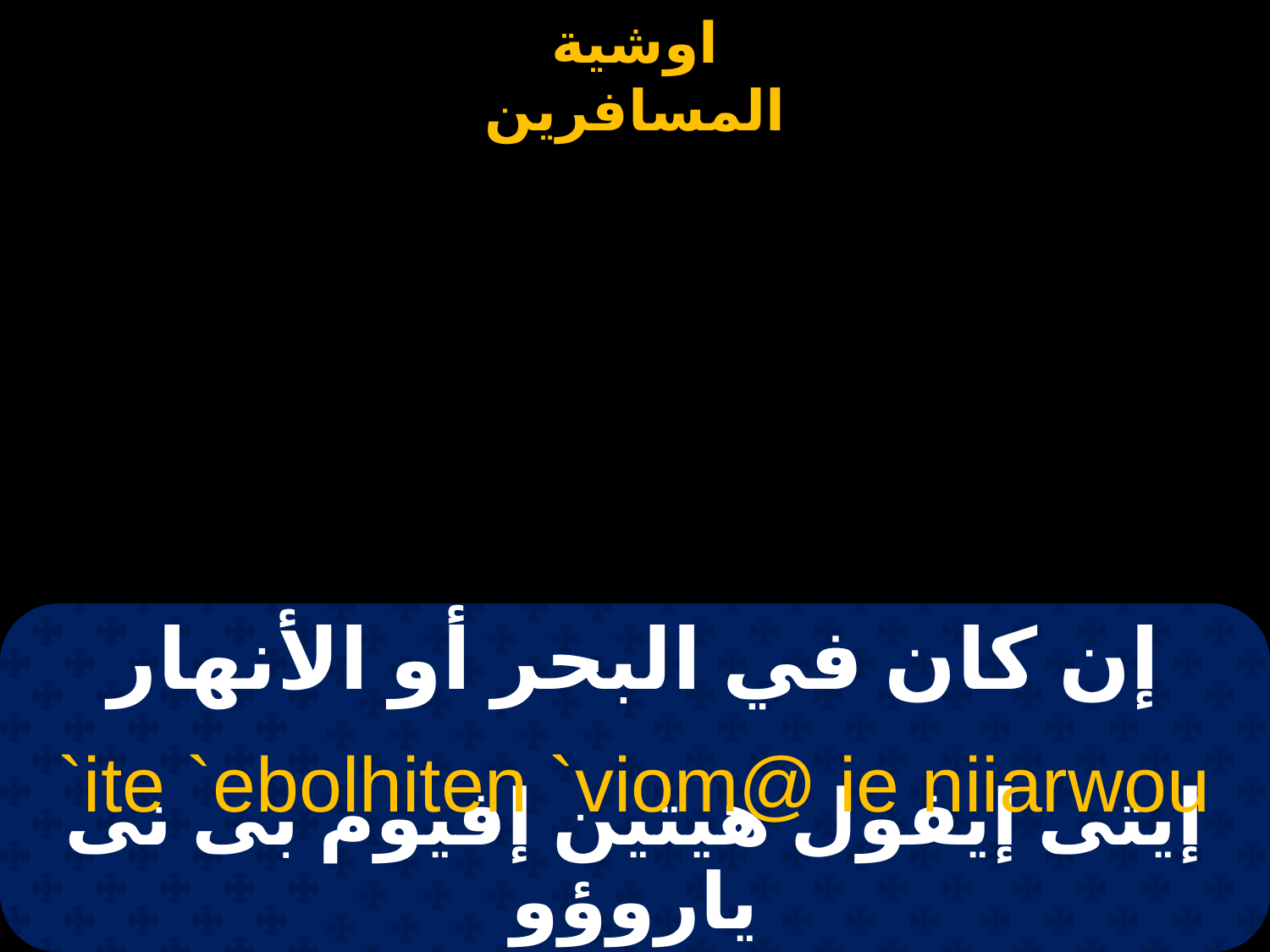

# إن كان في البحر أو الأنهار
`ite `ebolhiten `viom@ ie niiarwou
إيتى إيفول هيتين إفيوم بى نى ياروؤو